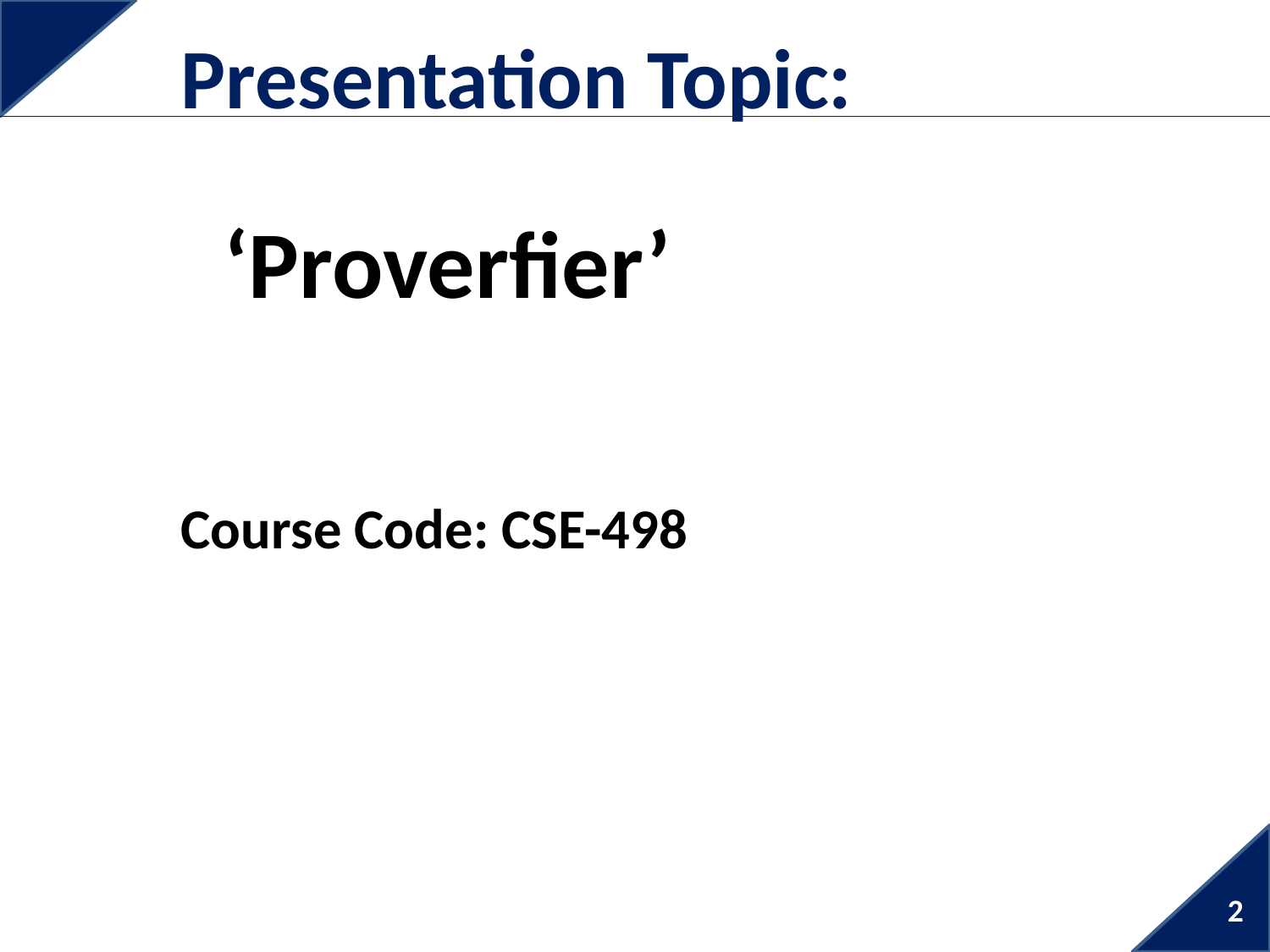

Presentation Topic:
‘Proverfier’
Course Code: CSE-498
2